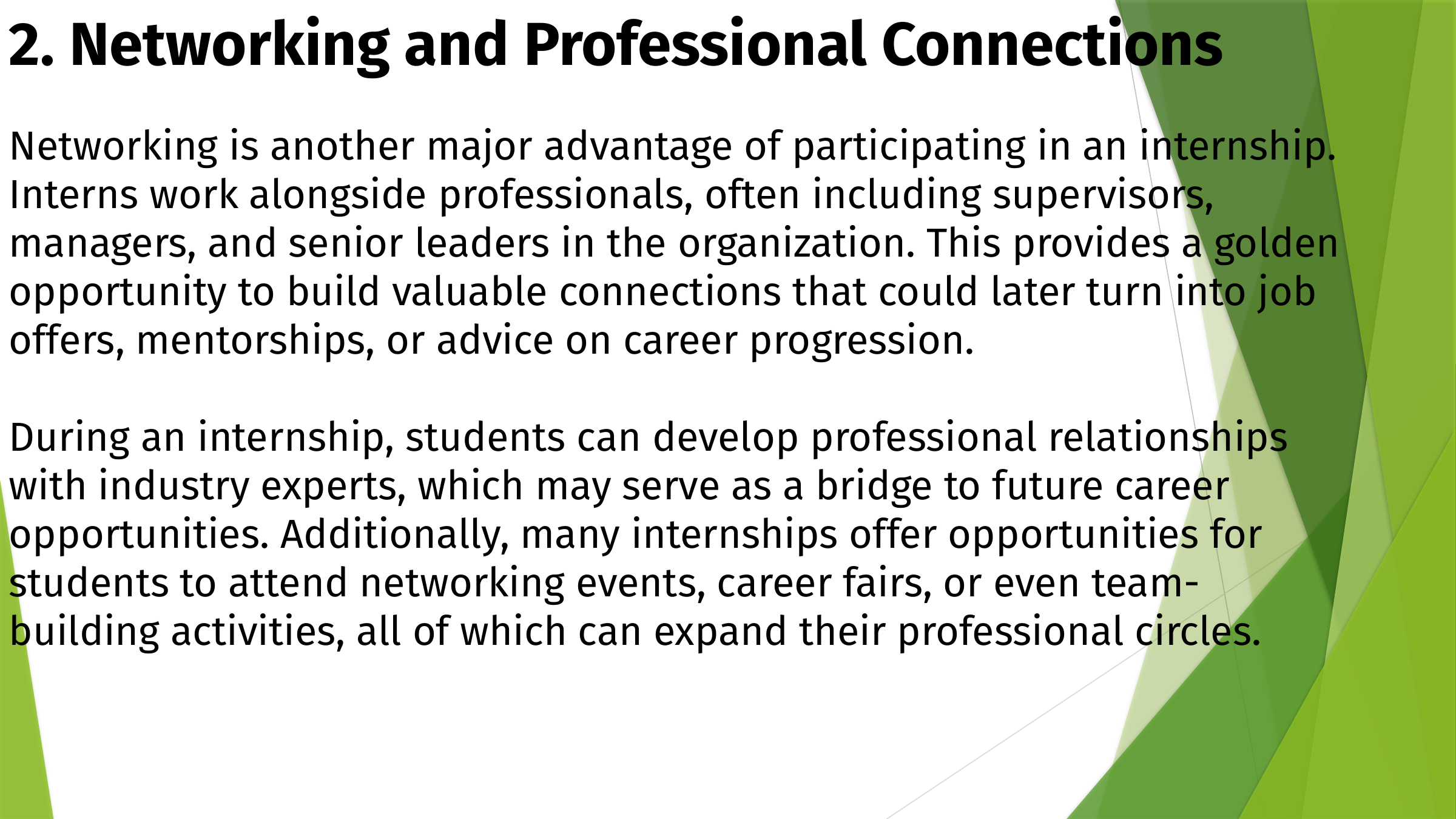

2. Networking and Professional Connections

Networking is another major advantage of participating in an internship. Interns work alongside professionals, often including supervisors, managers, and senior leaders in the organization. This provides a golden opportunity to build valuable connections that could later turn into job offers, mentorships, or advice on career progression.

During an internship, students can develop professional relationships with industry experts, which may serve as a bridge to future career opportunities. Additionally, many internships offer opportunities for students to attend networking events, career fairs, or even team-building activities, all of which can expand their professional circles.